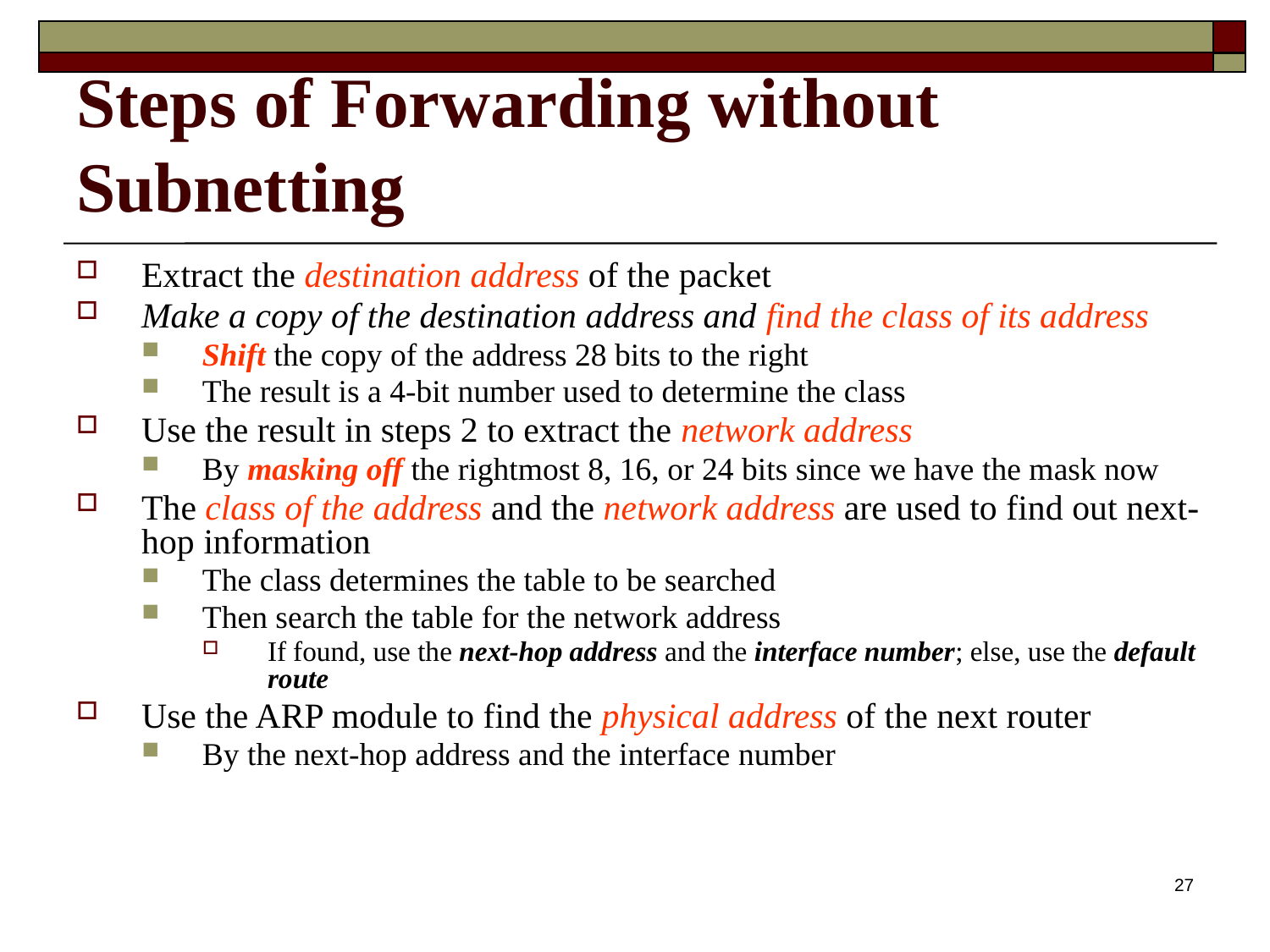

# Steps of Forwarding without Subnetting
Extract the destination address of the packet
Make a copy of the destination address and find the class of its address
Shift the copy of the address 28 bits to the right
The result is a 4-bit number used to determine the class
Use the result in steps 2 to extract the network address
By masking off the rightmost 8, 16, or 24 bits since we have the mask now
The class of the address and the network address are used to find out next-hop information
The class determines the table to be searched
Then search the table for the network address
If found, use the next-hop address and the interface number; else, use the default route
Use the ARP module to find the physical address of the next router
By the next-hop address and the interface number
27